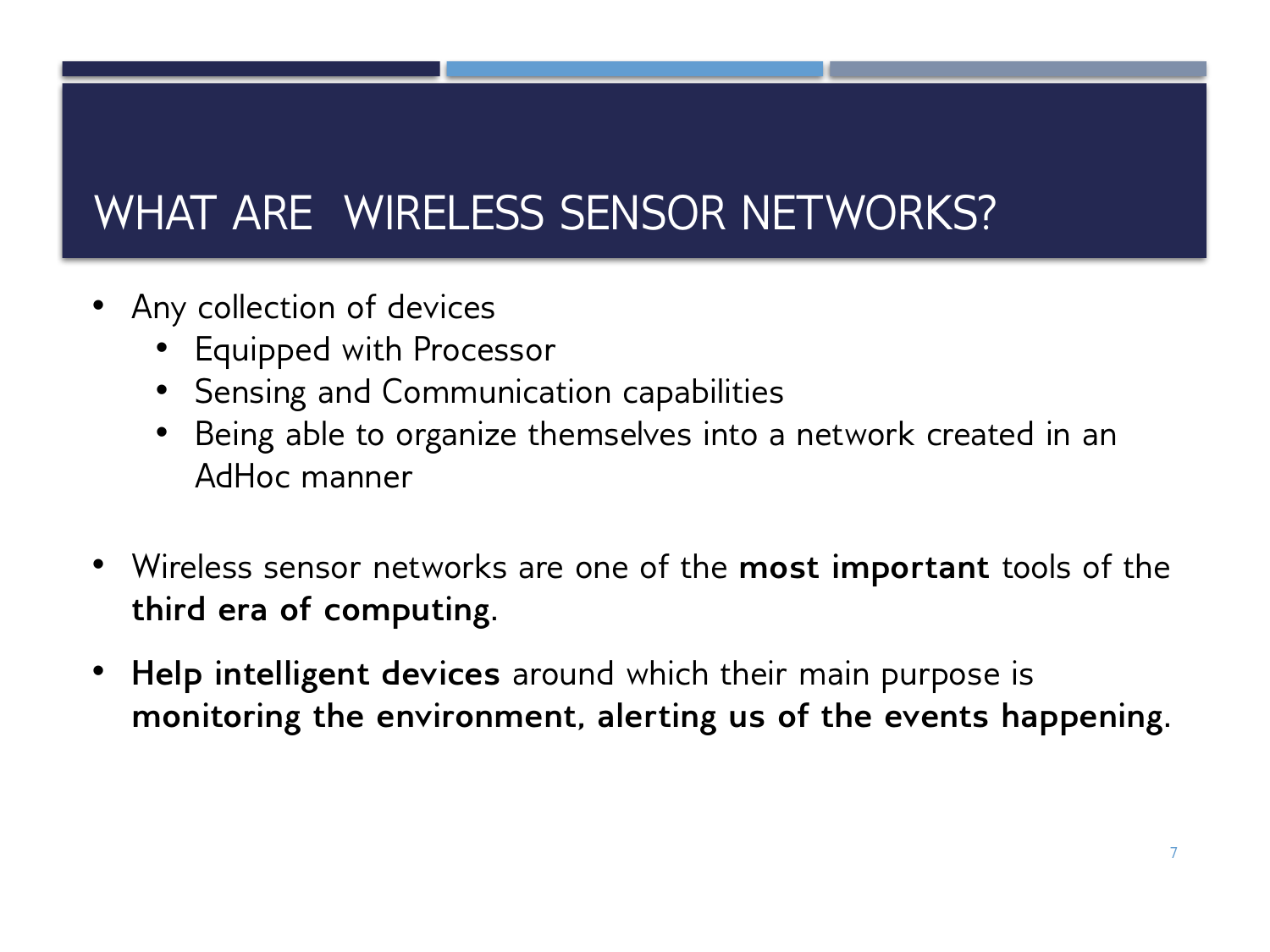

# What are  Wireless Sensor Networks?
Any collection of devices
Equipped with Processor
Sensing and Communication capabilities
Being able to organize themselves into a network created in an AdHoc manner

Wireless sensor networks are one of the most important tools of the third era of computing.

Help intelligent devices around which their main purpose is monitoring the environment, alerting us of the events happening.
7